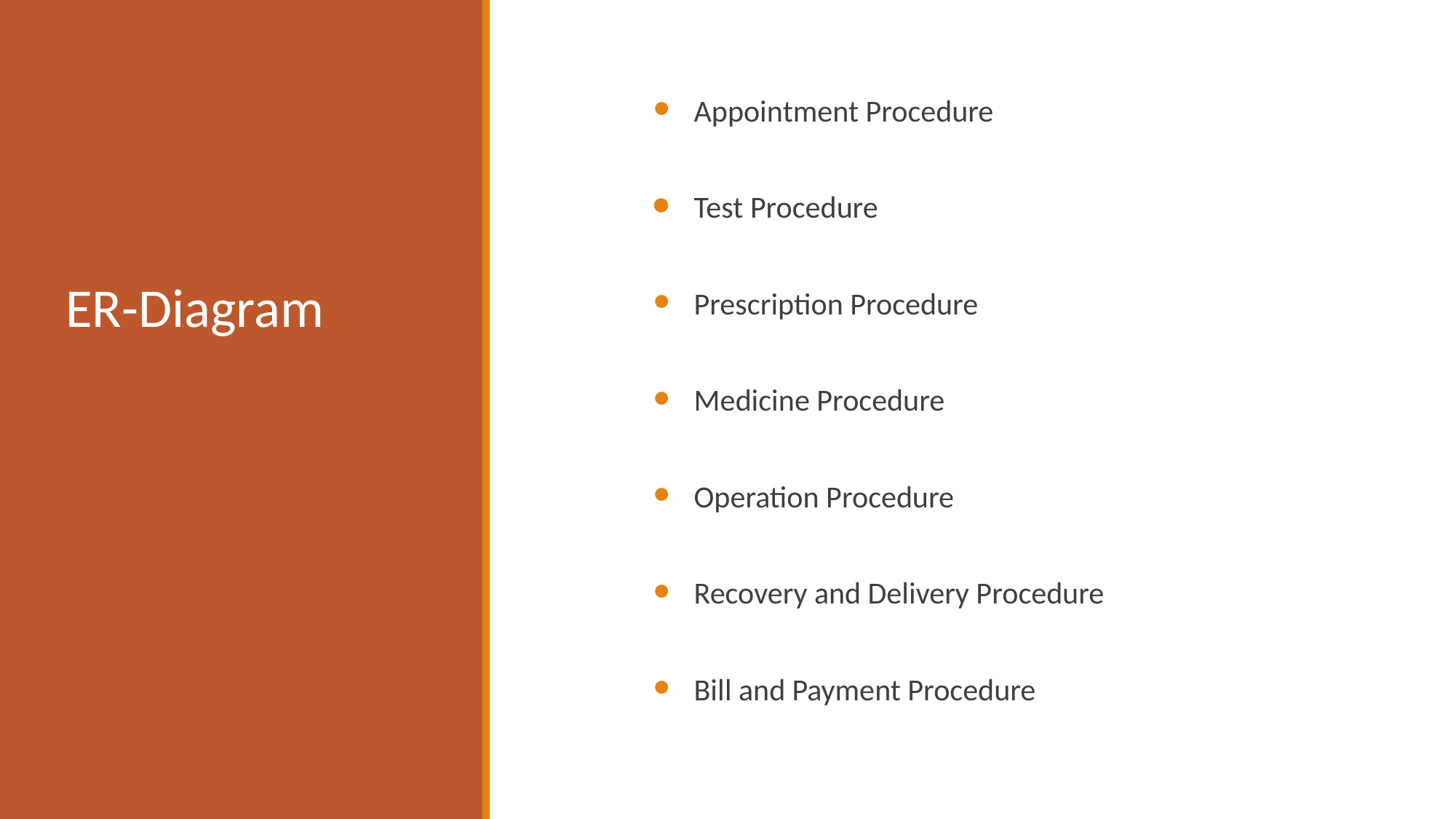

# ER-Diagram
Appointment Procedure

Test Procedure

Prescription Procedure

Medicine Procedure

Operation Procedure

Recovery and Delivery Procedure

Bill and Payment Procedure